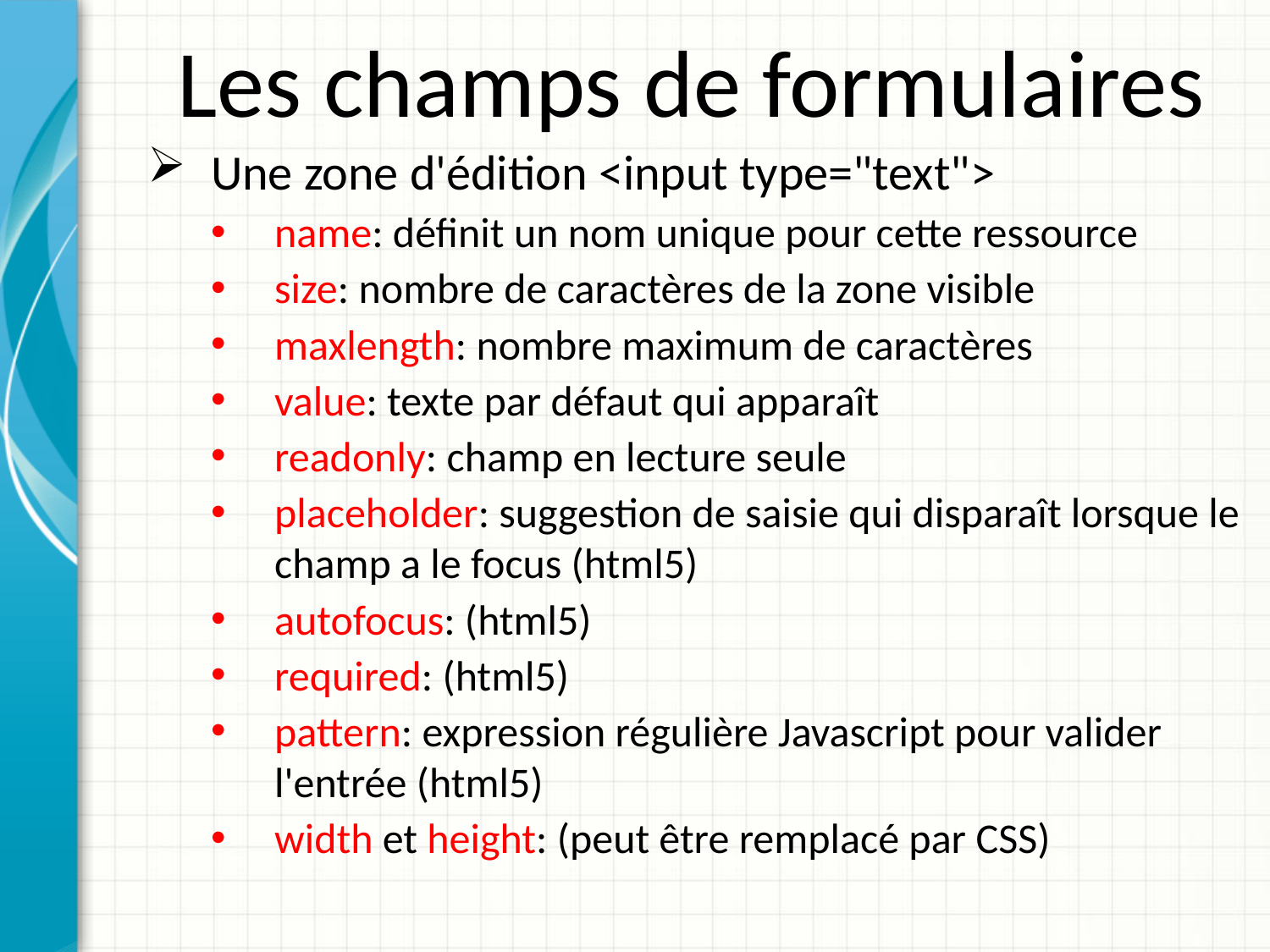

Les champs de formulaires
Une zone d'édition <input type="text">
name: définit un nom unique pour cette ressource
size: nombre de caractères de la zone visible
maxlength: nombre maximum de caractères
value: texte par défaut qui apparaît
readonly: champ en lecture seule
placeholder: suggestion de saisie qui disparaît lorsque le champ a le focus (html5)
autofocus: (html5)
required: (html5)
pattern: expression régulière Javascript pour valider l'entrée (html5)
width et height: (peut être remplacé par CSS)